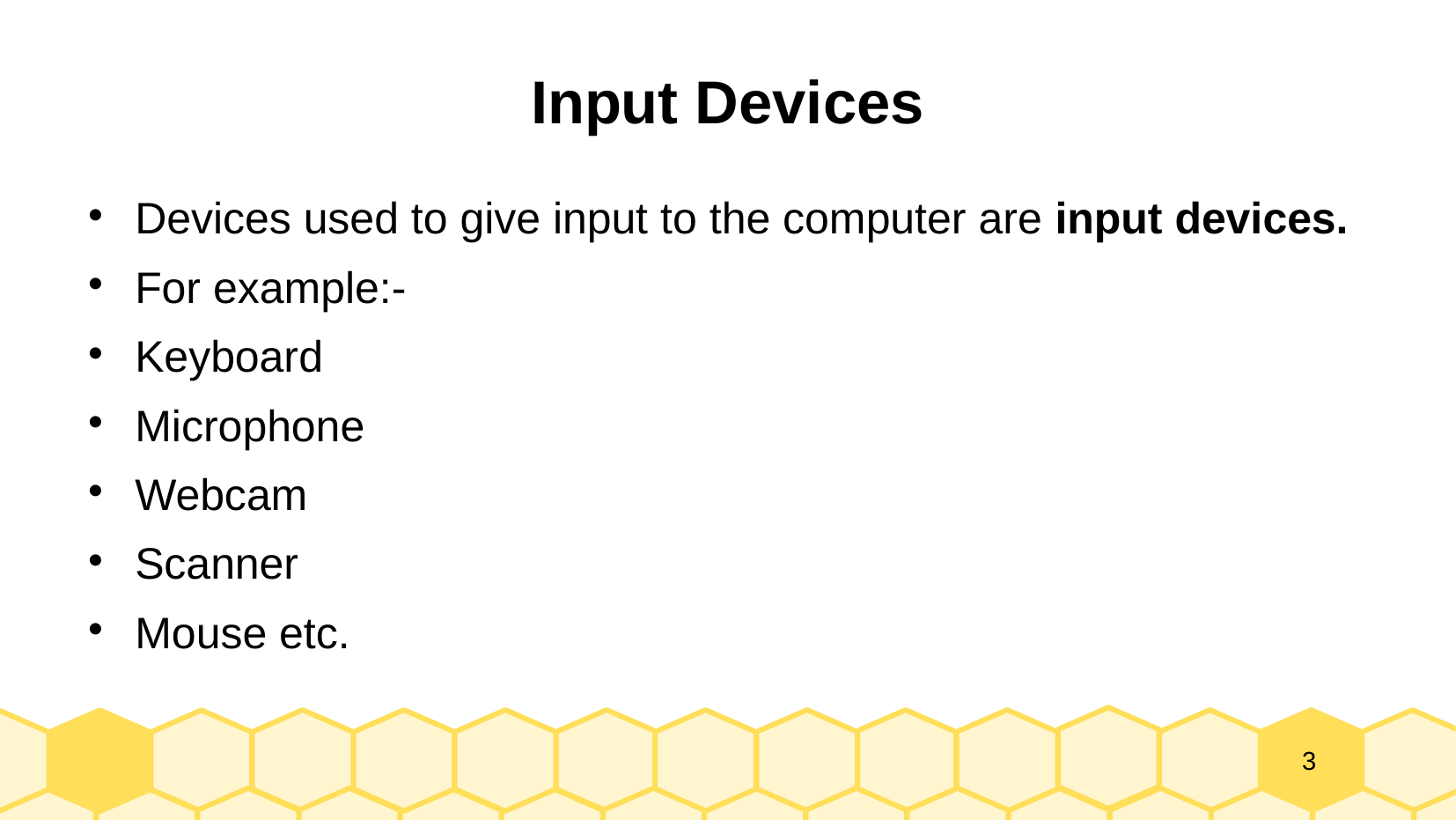

# Input Devices
Devices used to give input to the computer are input devices.
For example:-
Keyboard
Microphone
Webcam
Scanner
Mouse etc.